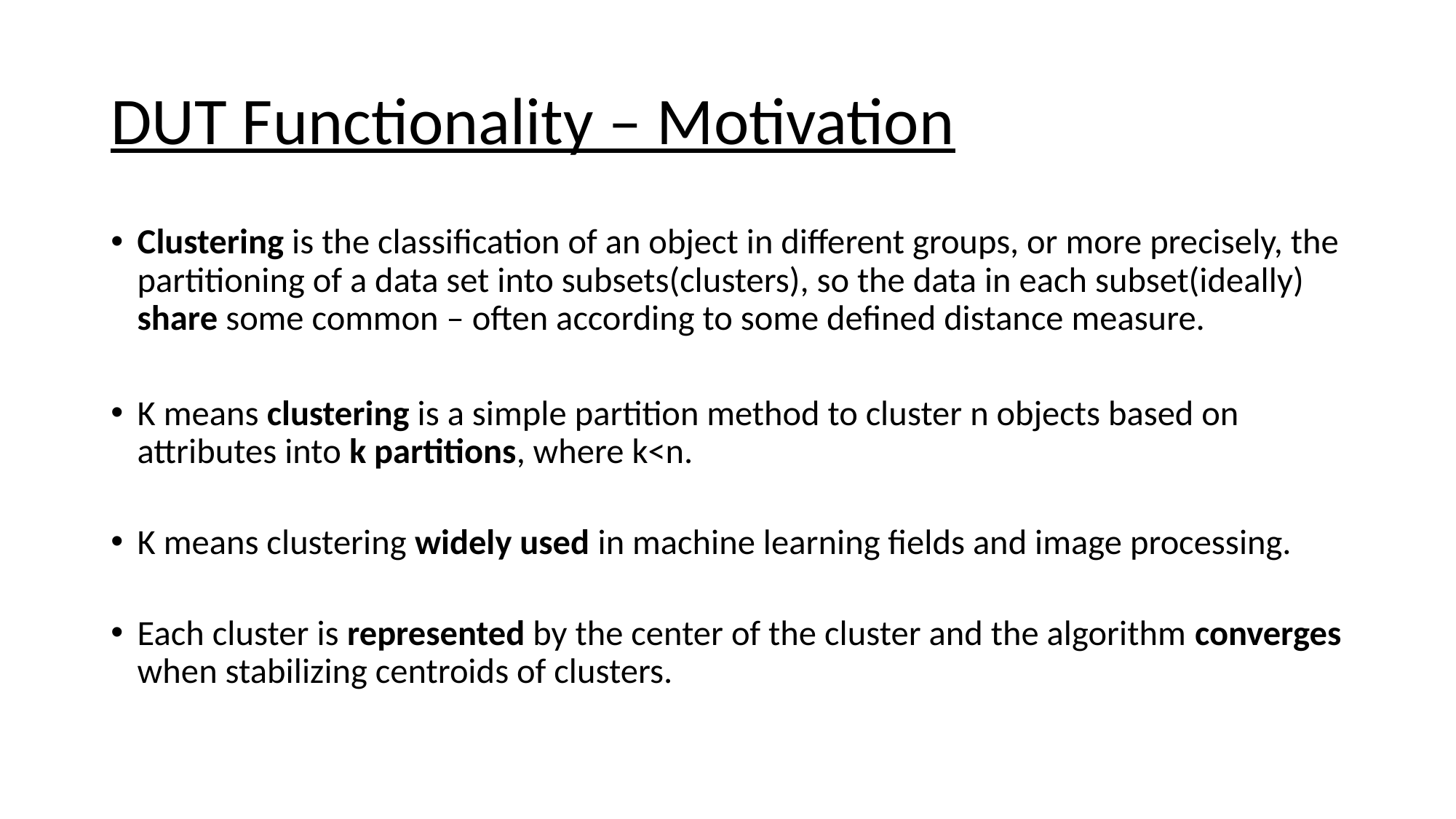

# DUT Functionality – Motivation
Clustering is the classification of an object in different groups, or more precisely, the partitioning of a data set into subsets(clusters), so the data in each subset(ideally) share some common – often according to some defined distance measure.
K means clustering is a simple partition method to cluster n objects based on attributes into k partitions, where k<n.
K means clustering widely used in machine learning fields and image processing.
Each cluster is represented by the center of the cluster and the algorithm converges when stabilizing centroids of clusters.